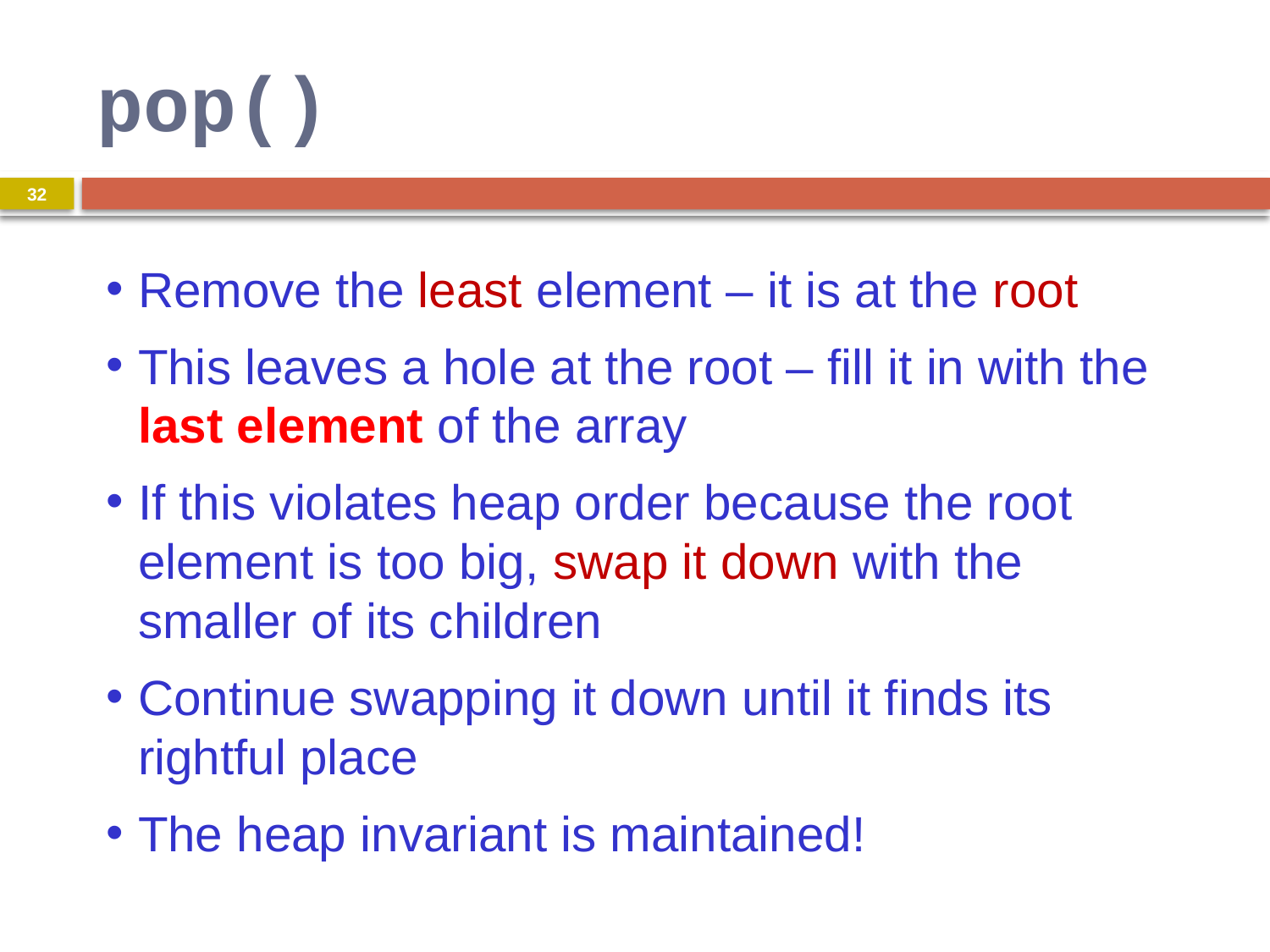

# pop()

32
Remove the least element – it is at the root
This leaves a hole at the root – fill it in with the last element of the array
If this violates heap order because the root element is too big, swap it down with the smaller of its children
Continue swapping it down until it finds its rightful place
The heap invariant is maintained!